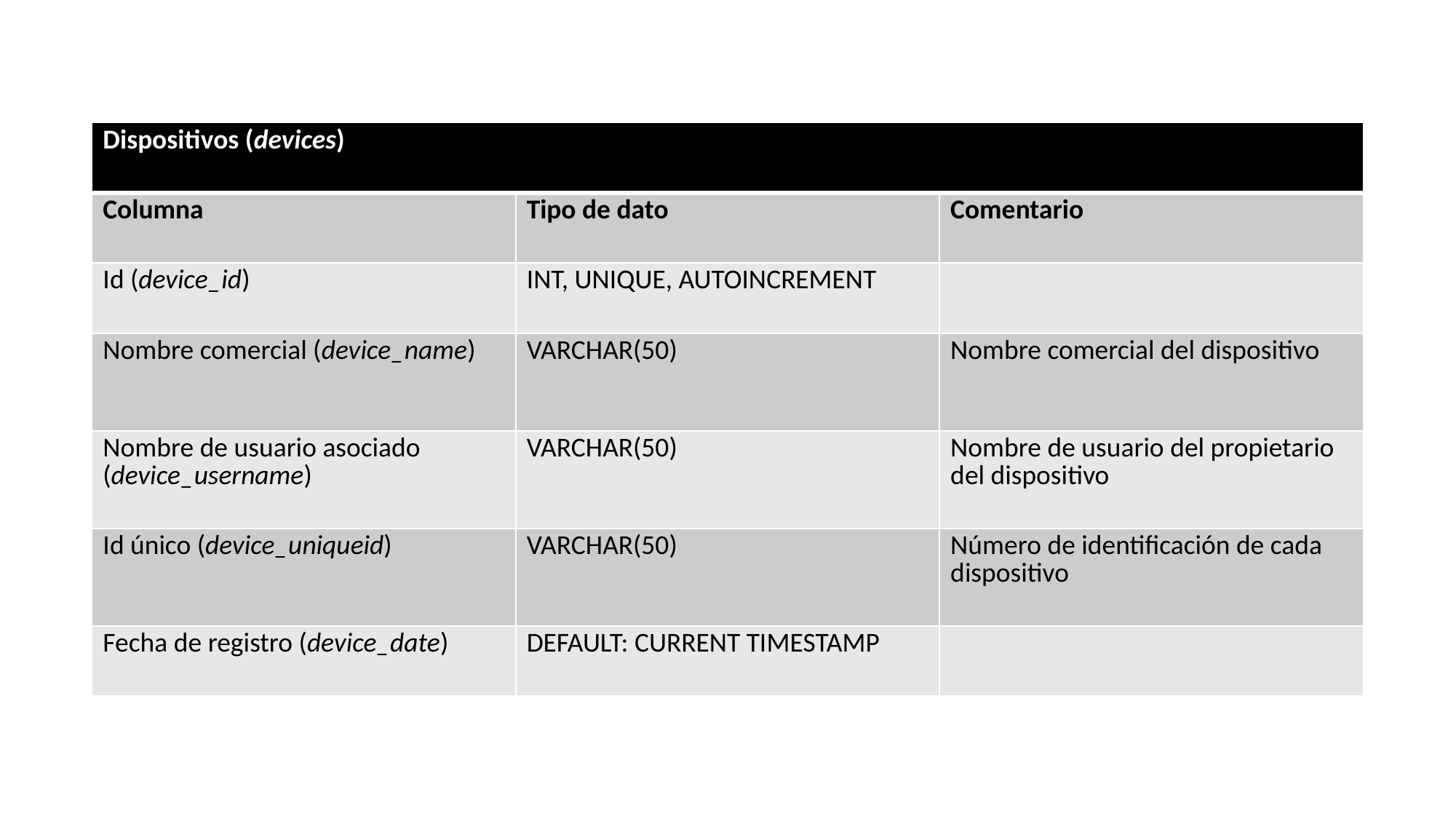

| Dispositivos (devices) |  |  |
| --- | --- | --- |
| Columna | Tipo de dato | Comentario |
| Id (device\_id) | INT, UNIQUE, AUTOINCREMENT |  |
| Nombre comercial (device\_name) | VARCHAR(50) | Nombre comercial del dispositivo |
| Nombre de usuario asociado (device\_username) | VARCHAR(50) | Nombre de usuario del propietario del dispositivo |
| Id único (device\_uniqueid) | VARCHAR(50) | Número de identificación de cada dispositivo |
| Fecha de registro (device\_date) | DEFAULT: CURRENT TIMESTAMP |  |